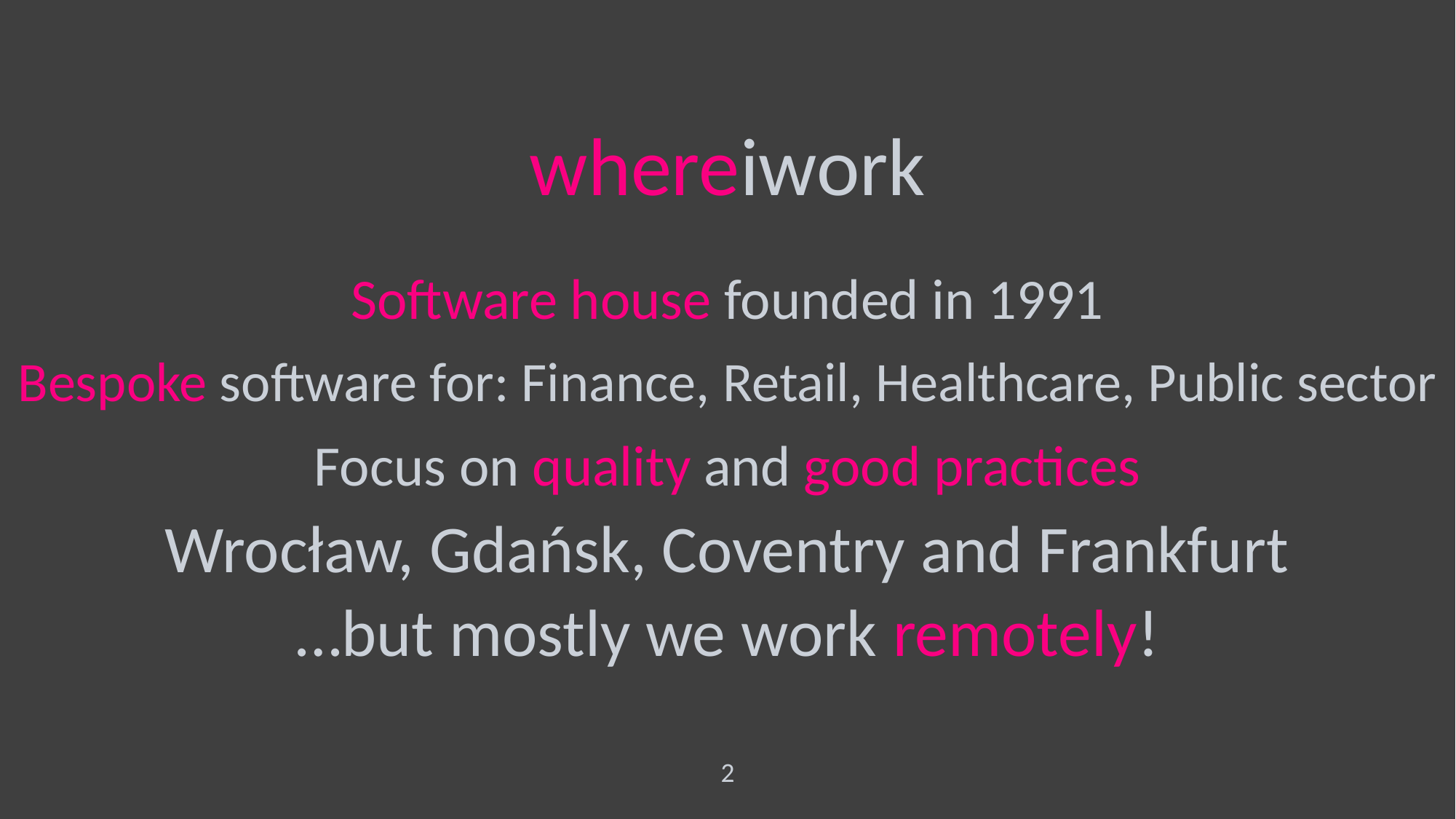

whereiwork
Software house founded in 1991
Bespoke software for: Finance, Retail, Healthcare, Public sector
# Focus on quality and good practices
Wrocław, Gdańsk, Coventry and Frankfurt
…but mostly we work remotely!
2